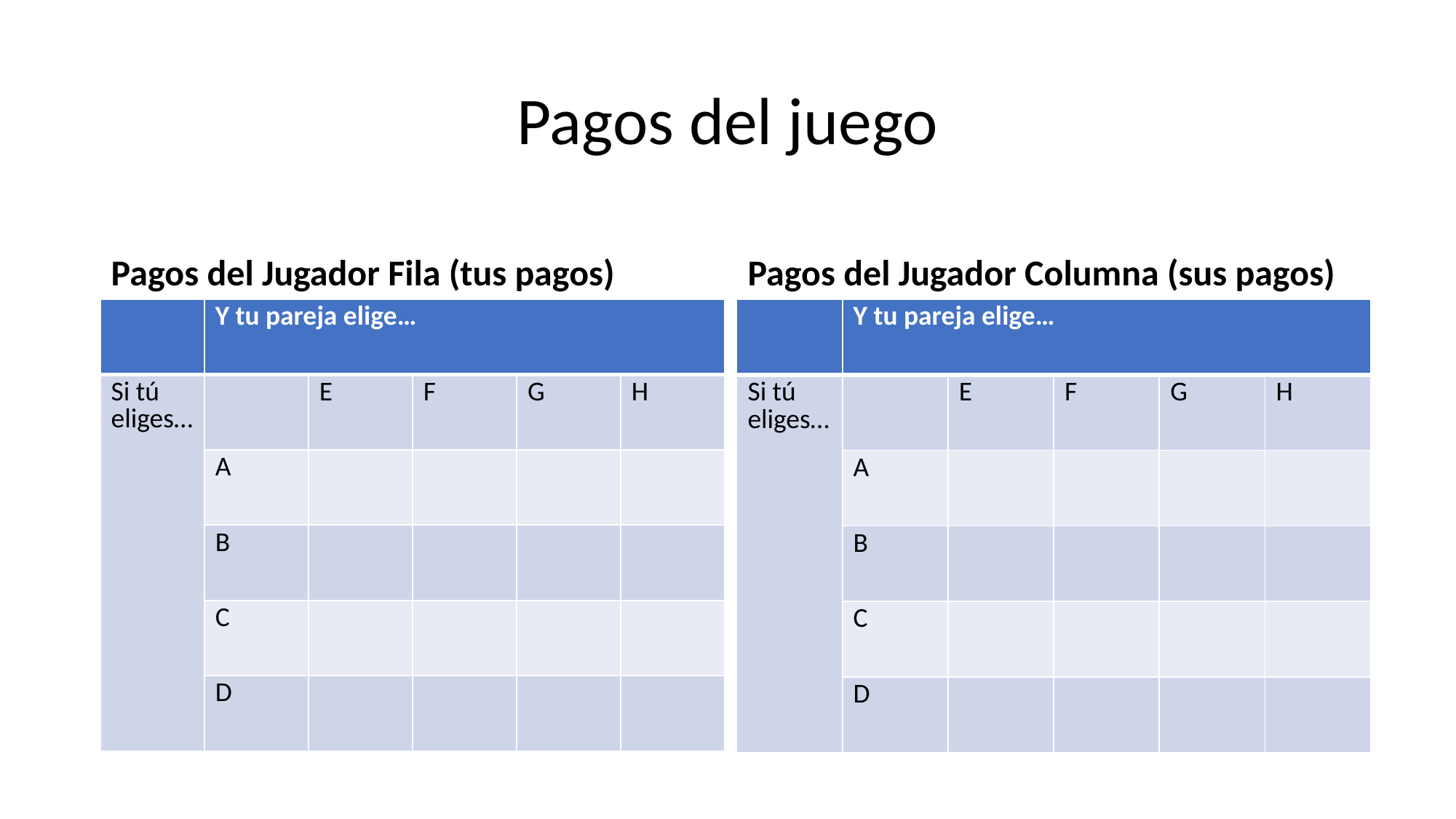

# Pagos del juego
Pagos del Jugador Fila (tus pagos)
Pagos del Jugador Columna (sus pagos)
|  | Y tu pareja elige… |  |  |  |  |
| --- | --- | --- | --- | --- | --- |
| Si tú eliges… |  | E | F | G | H |
|  | A |  |  |  |  |
|  | B |  |  |  |  |
|  | C |  |  |  |  |
|  | D |  |  |  |  |
|  | Y tu pareja elige… |  |  |  |  |
| --- | --- | --- | --- | --- | --- |
| Si tú eliges… |  | E | F | G | H |
|  | A |  |  |  |  |
|  | B |  |  |  |  |
|  | C |  |  |  |  |
|  | D |  |  |  |  |